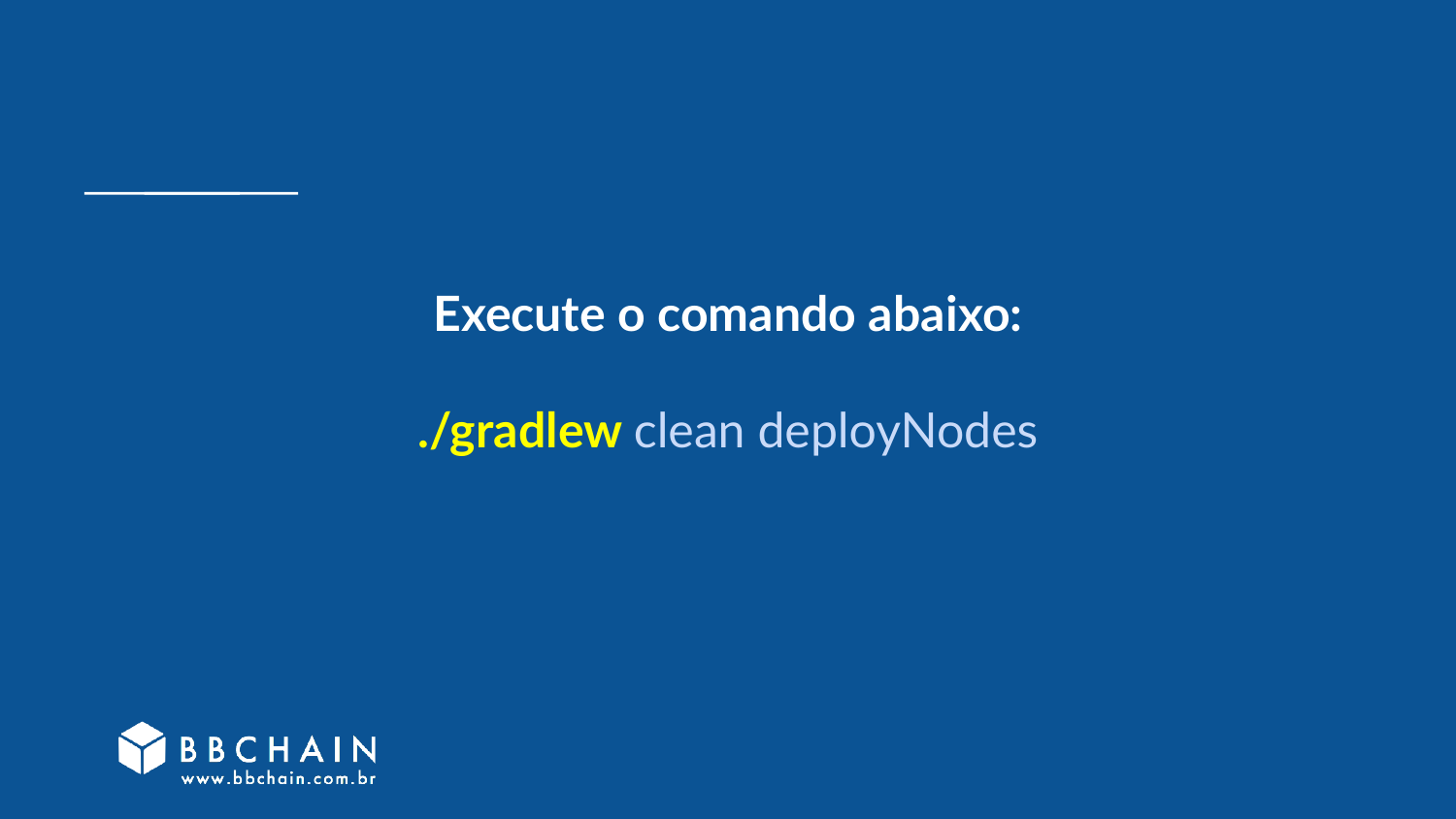

# Execute o comando abaixo:

./gradlew clean deployNodes